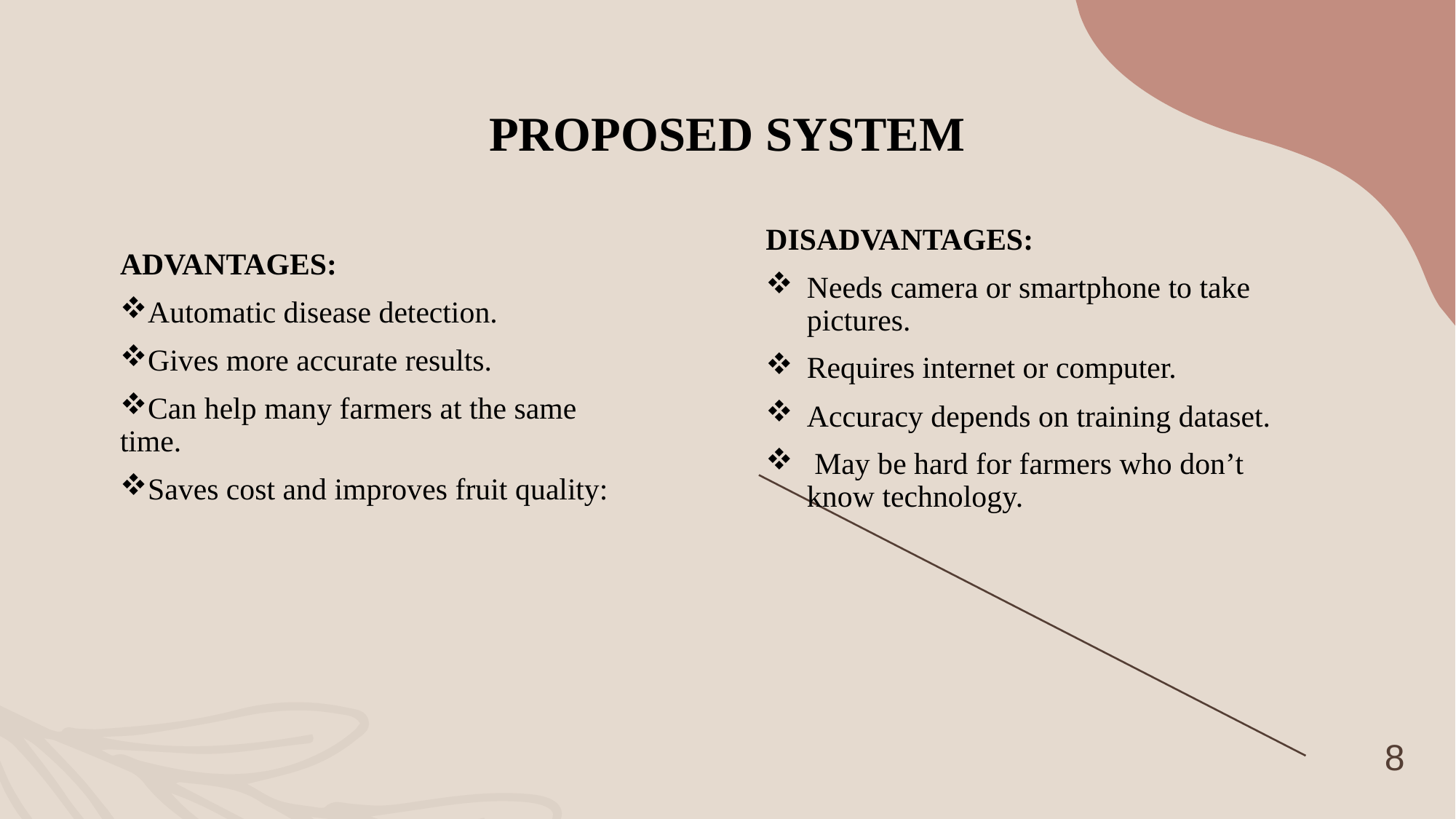

# PROPOSED SYSTEM
DISADVANTAGES:
Needs camera or smartphone to take pictures.
Requires internet or computer.
Accuracy depends on training dataset.
 May be hard for farmers who don’t know technology.
ADVANTAGES:
Automatic disease detection.
Gives more accurate results.
Can help many farmers at the same time.
Saves cost and improves fruit quality:

8